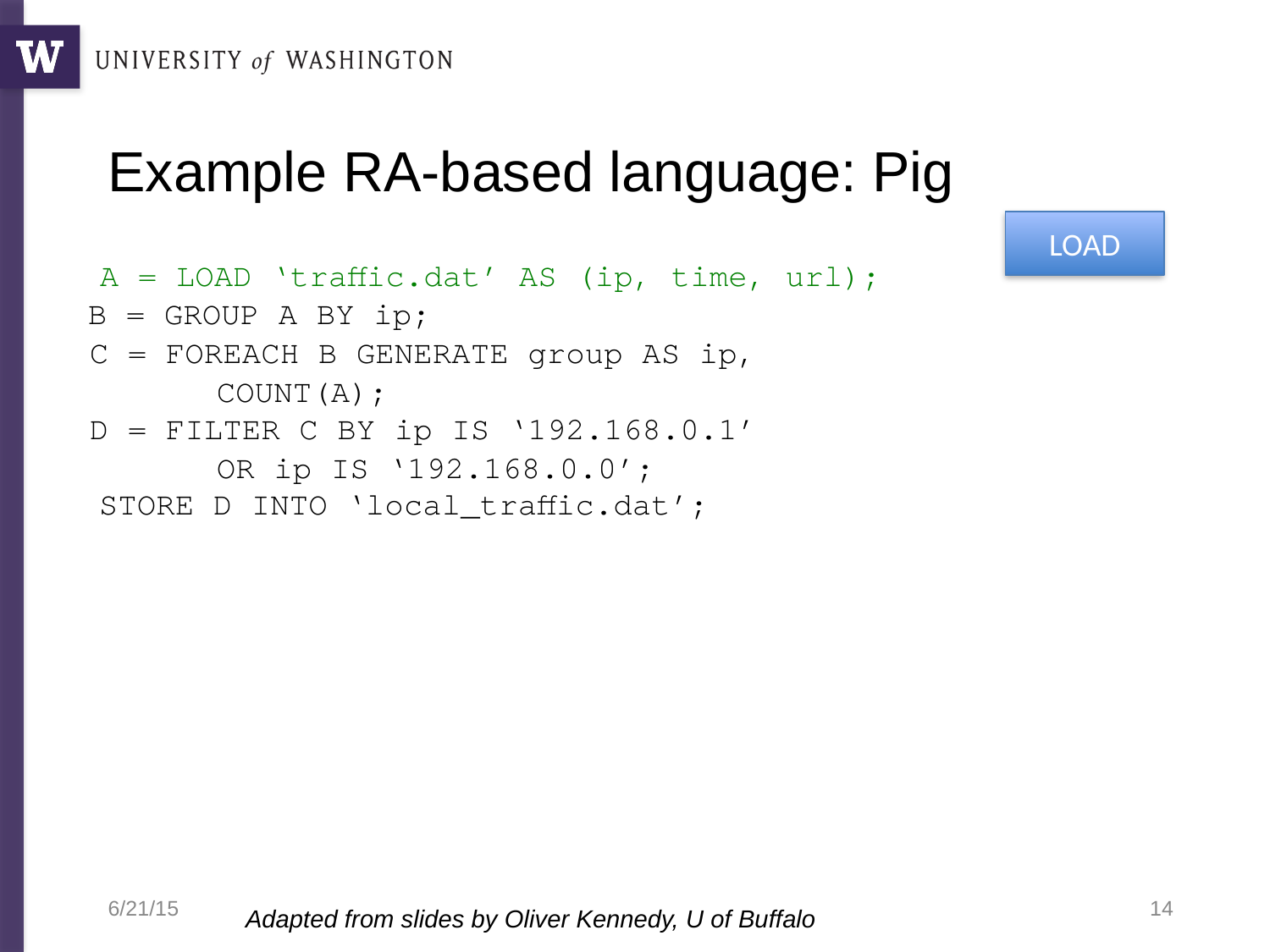

# Example RA-based language: Pig
LOAD
A = LOAD ‘traffic.dat’ AS (ip, time, url);

B = GROUP A BY ip;

C = FOREACH B GENERATE group AS ip,
	COUNT(A);

D = FILTER C BY ip IS ‘192.168.0.1’
	OR ip IS ‘192.168.0.0’;

STORE D INTO ‘local_traffic.dat’;

6/21/15
Bill Howe, UW
14
Adapted from slides by Oliver Kennedy, U of Buffalo